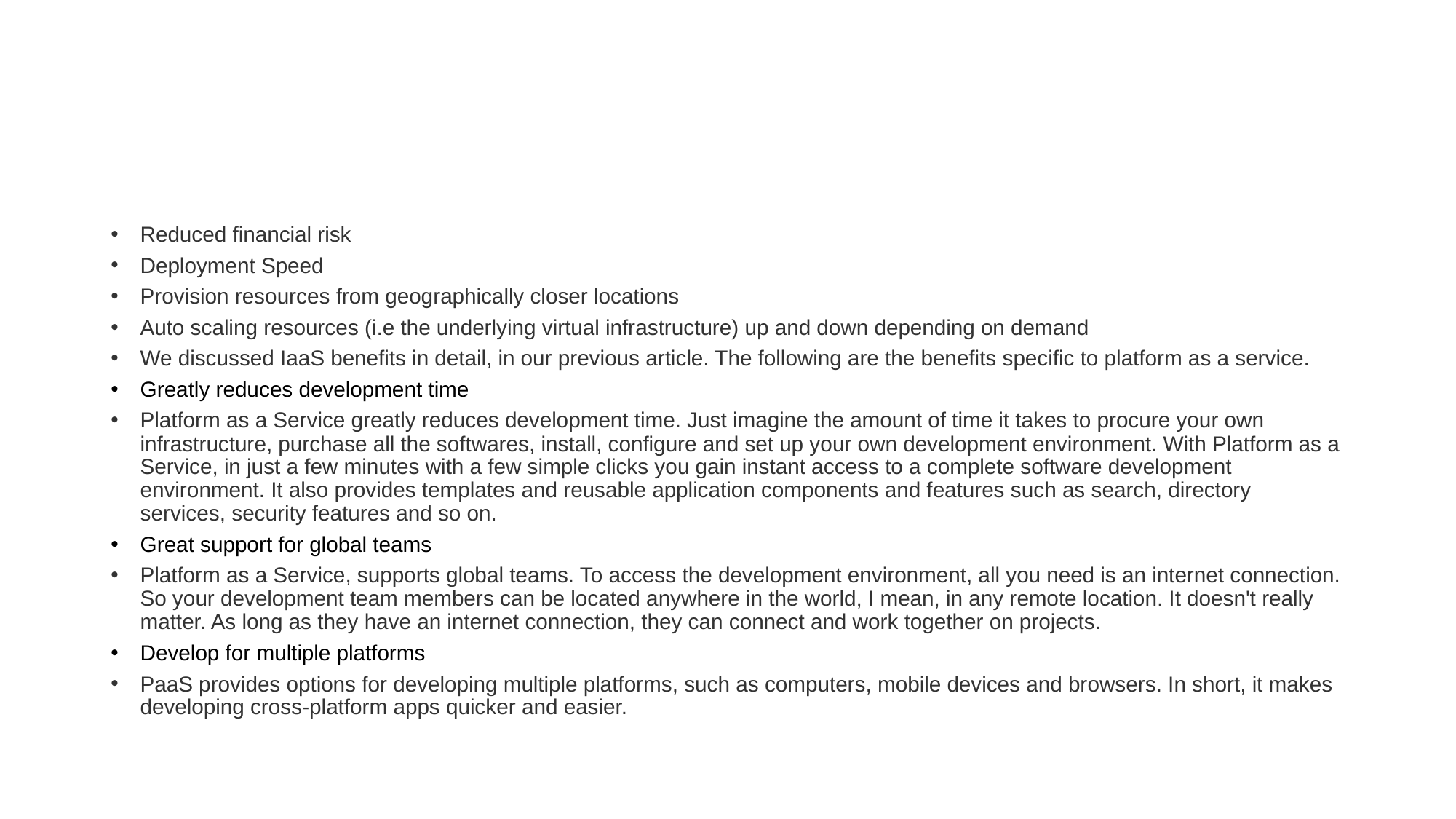

#
Reduced financial risk
Deployment Speed
Provision resources from geographically closer locations
Auto scaling resources (i.e the underlying virtual infrastructure) up and down depending on demand
We discussed IaaS benefits in detail, in our previous article. The following are the benefits specific to platform as a service.
Greatly reduces development time
Platform as a Service greatly reduces development time. Just imagine the amount of time it takes to procure your own infrastructure, purchase all the softwares, install, configure and set up your own development environment. With Platform as a Service, in just a few minutes with a few simple clicks you gain instant access to a complete software development environment. It also provides templates and reusable application components and features such as search, directory services, security features and so on.
Great support for global teams
Platform as a Service, supports global teams. To access the development environment, all you need is an internet connection. So your development team members can be located anywhere in the world, I mean, in any remote location. It doesn't really matter. As long as they have an internet connection, they can connect and work together on projects.
Develop for multiple platforms
PaaS provides options for developing multiple platforms, such as computers, mobile devices and browsers. In short, it makes developing cross-platform apps quicker and easier.